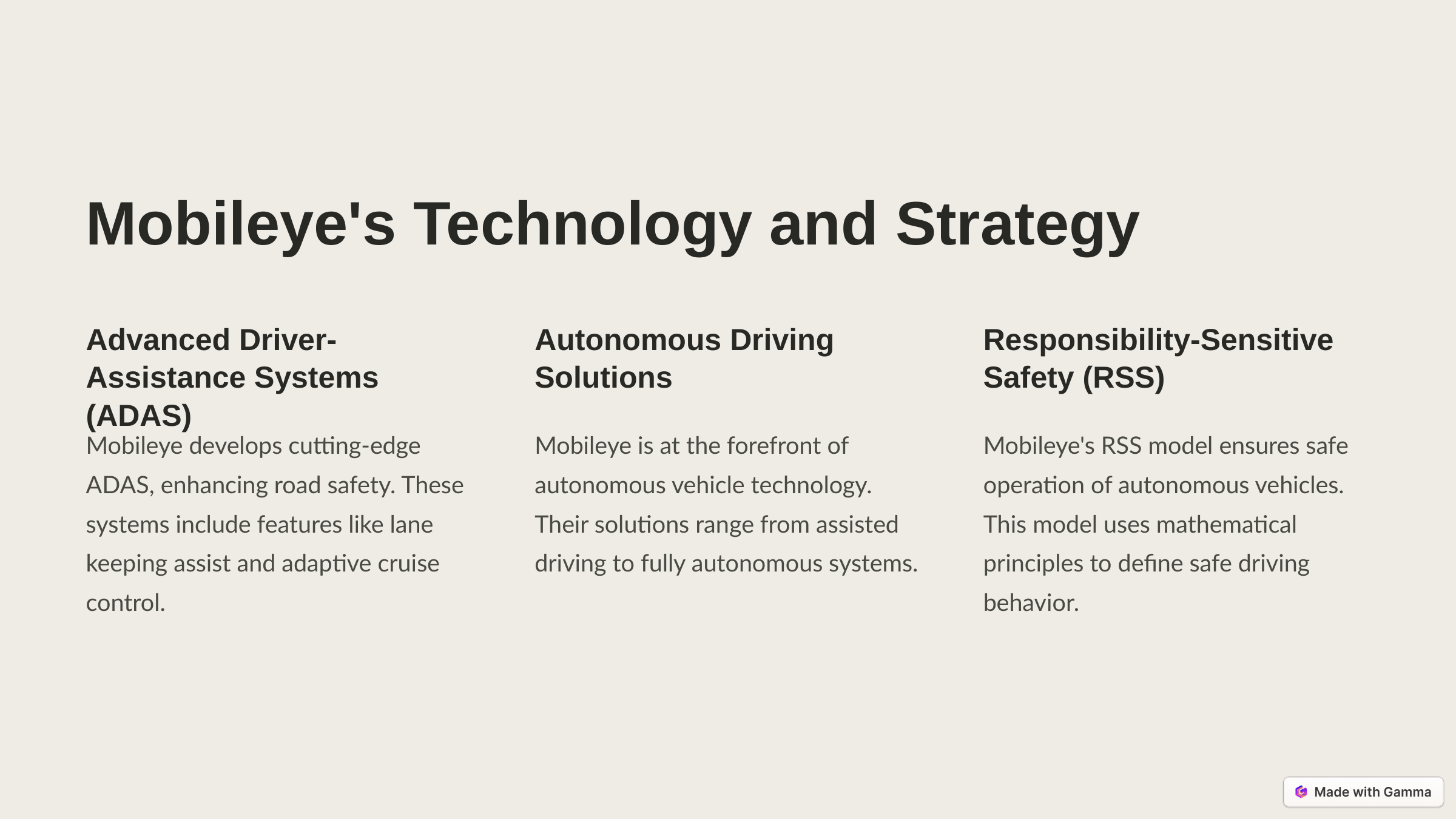

Mobileye's Technology and Strategy
Advanced Driver-Assistance Systems (ADAS)
Autonomous Driving Solutions
Responsibility-Sensitive Safety (RSS)
Mobileye develops cutting-edge ADAS, enhancing road safety. These systems include features like lane keeping assist and adaptive cruise control.
Mobileye is at the forefront of autonomous vehicle technology. Their solutions range from assisted driving to fully autonomous systems.
Mobileye's RSS model ensures safe operation of autonomous vehicles. This model uses mathematical principles to define safe driving behavior.